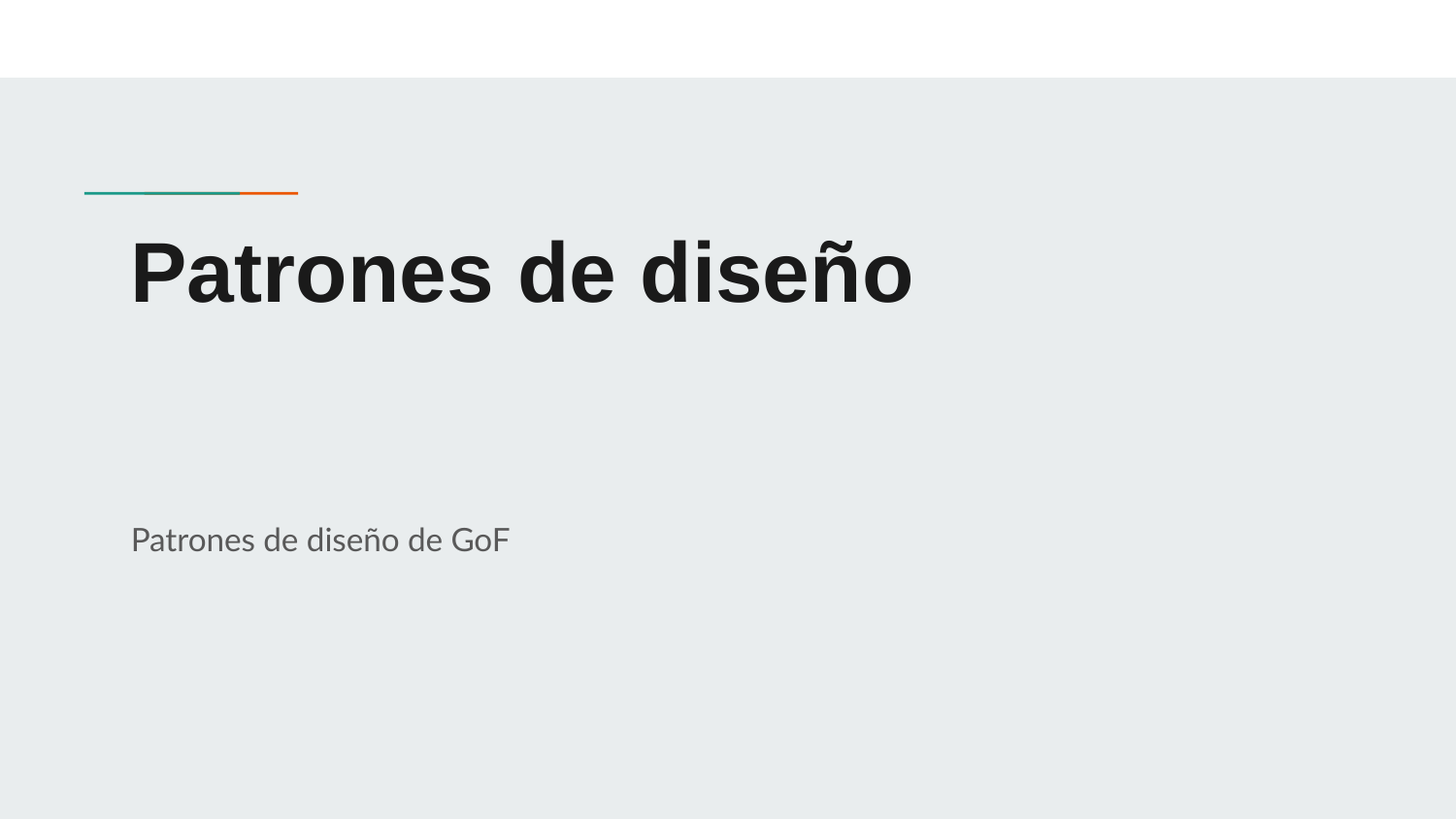

# Patrones de diseño
Patrones de diseño de GoF